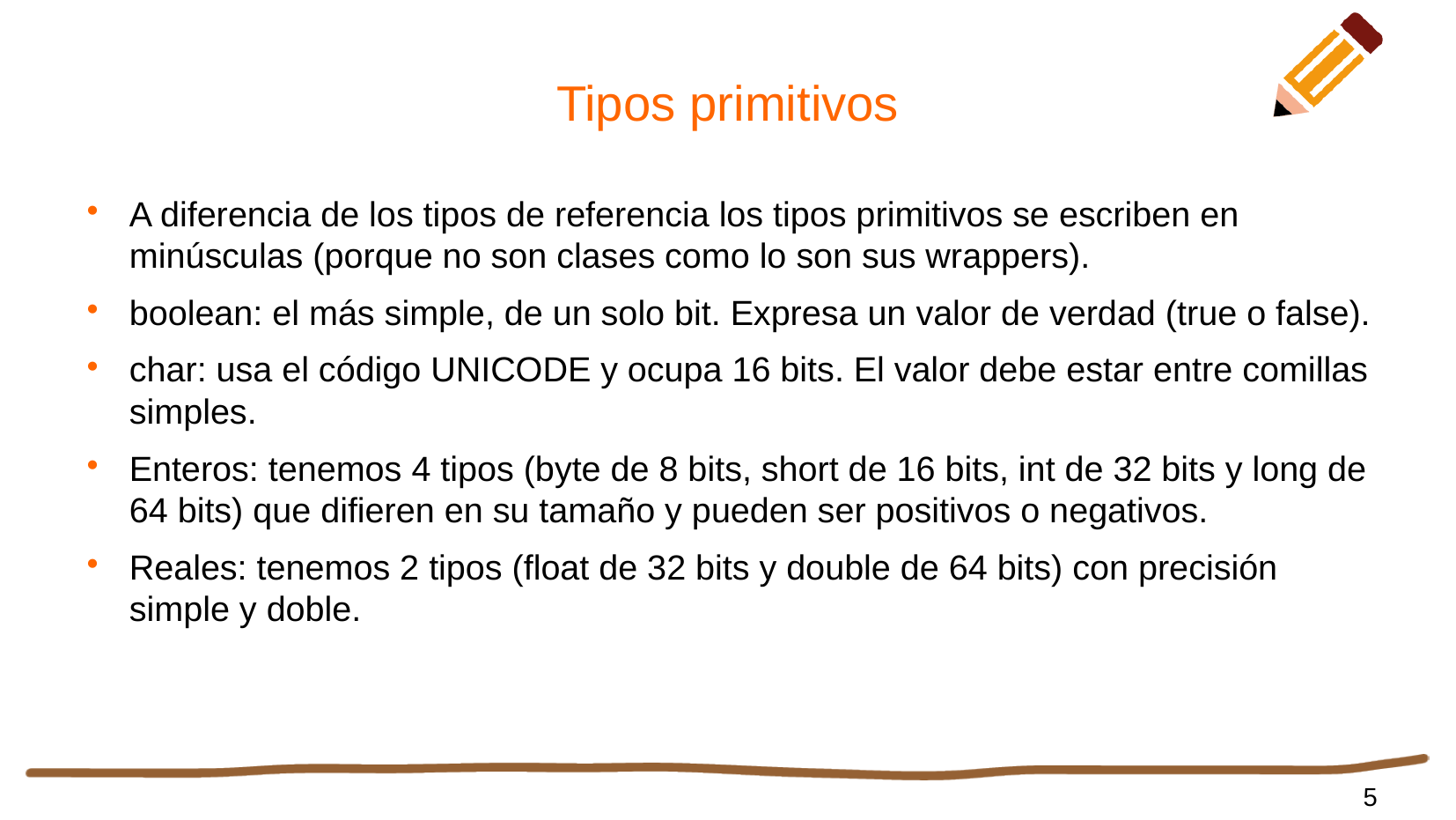

# Tipos primitivos
A diferencia de los tipos de referencia los tipos primitivos se escriben en minúsculas (porque no son clases como lo son sus wrappers).
boolean: el más simple, de un solo bit. Expresa un valor de verdad (true o false).
char: usa el código UNICODE y ocupa 16 bits. El valor debe estar entre comillas simples.
Enteros: tenemos 4 tipos (byte de 8 bits, short de 16 bits, int de 32 bits y long de 64 bits) que difieren en su tamaño y pueden ser positivos o negativos.
Reales: tenemos 2 tipos (float de 32 bits y double de 64 bits) con precisión simple y doble.
5